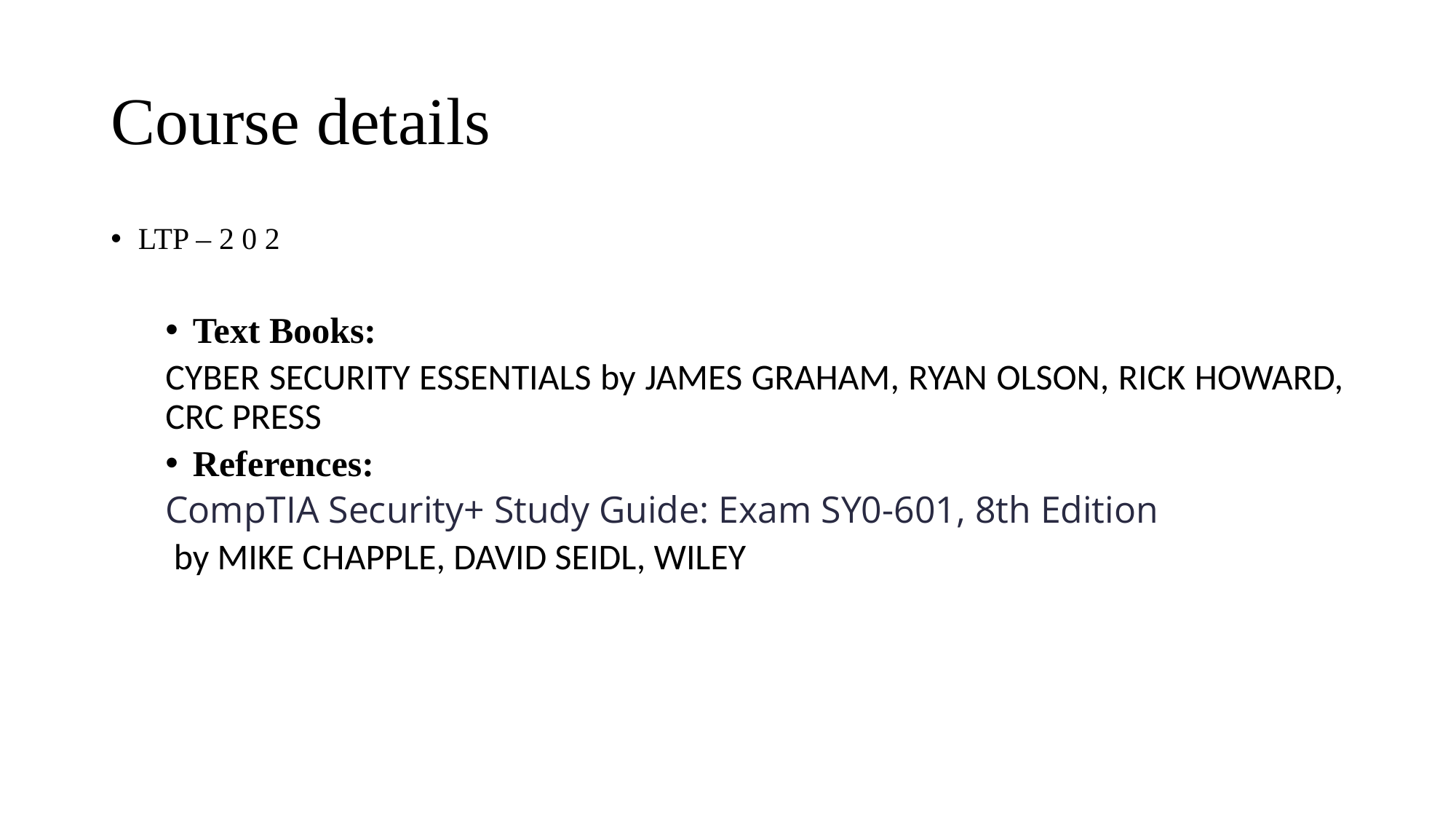

# Course details
LTP – 2 0 2

Text Books:
CYBER SECURITY ESSENTIALS by JAMES GRAHAM, RYAN OLSON, RICK HOWARD, CRC PRESS
References:
CompTIA Security+ Study Guide: Exam SY0-601, 8th Edition
 by MIKE CHAPPLE, DAVID SEIDL, WILEY